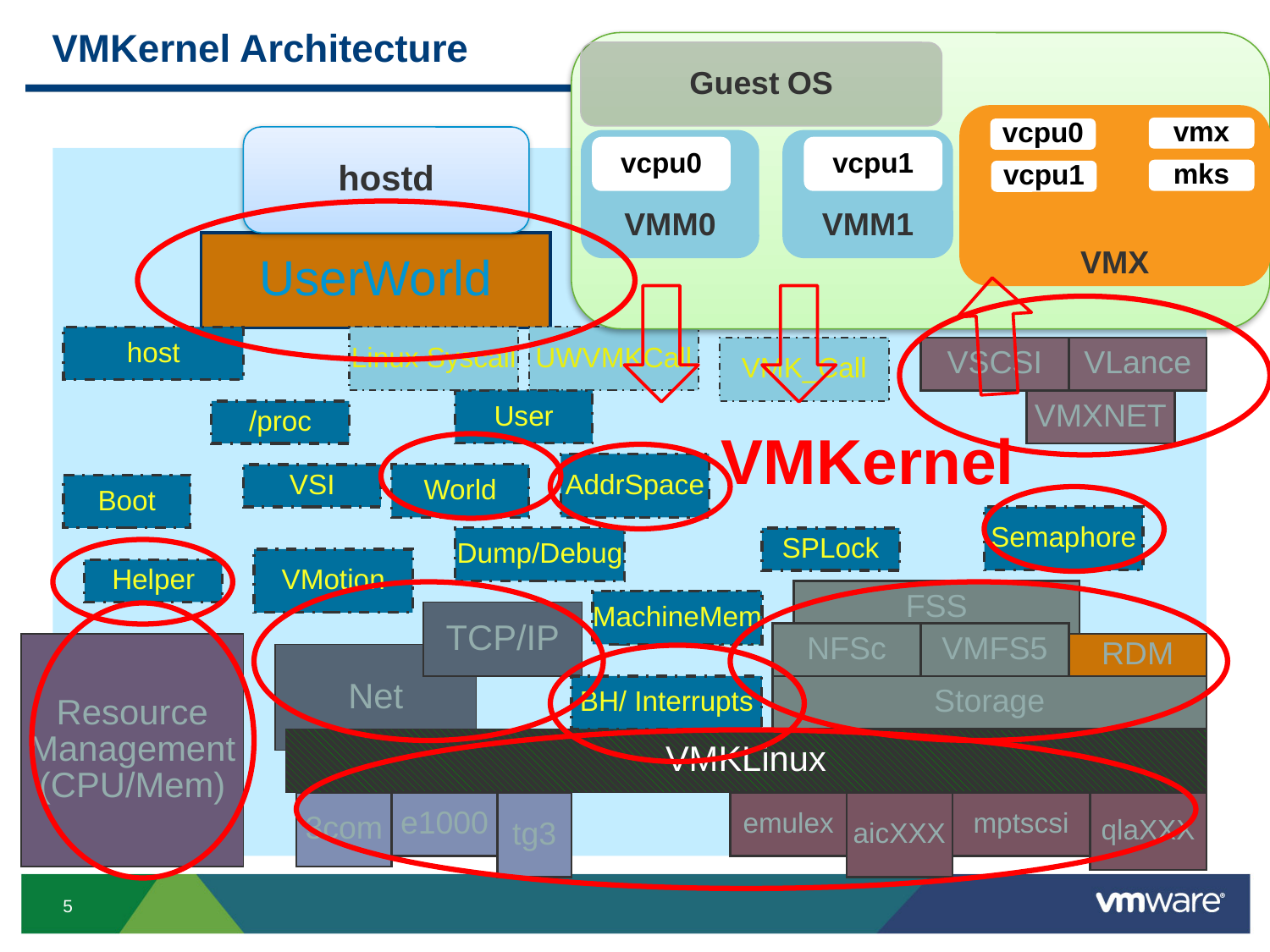

# VMKernel Architecture

Guest OS

VMX

vmx
mks
vcpu0
hostd‏

VMM0

VMM1
vcpu0
vcpu1
vcpu1

VM
VM

UserWorld

host
Linux Syscall
UWVMKCall
VMK_Call
VSCSI
VLance
User
VMXNET
/proc
VMKernel

AddrSpace
VSI
World
Boot

Semaphore
Dump/Debug
SPLock

VMotion
Helper
FSS

MachineMem
MemMap
TCP/IP

NFSc
VMFS5
Resource
Management
(CPU/Mem)
RDM
Net

BH/ Interrupts
Storage
VMKLinux

3com
e1000
tg3
emulex
aicXXX
mptscsi
qlaXXX